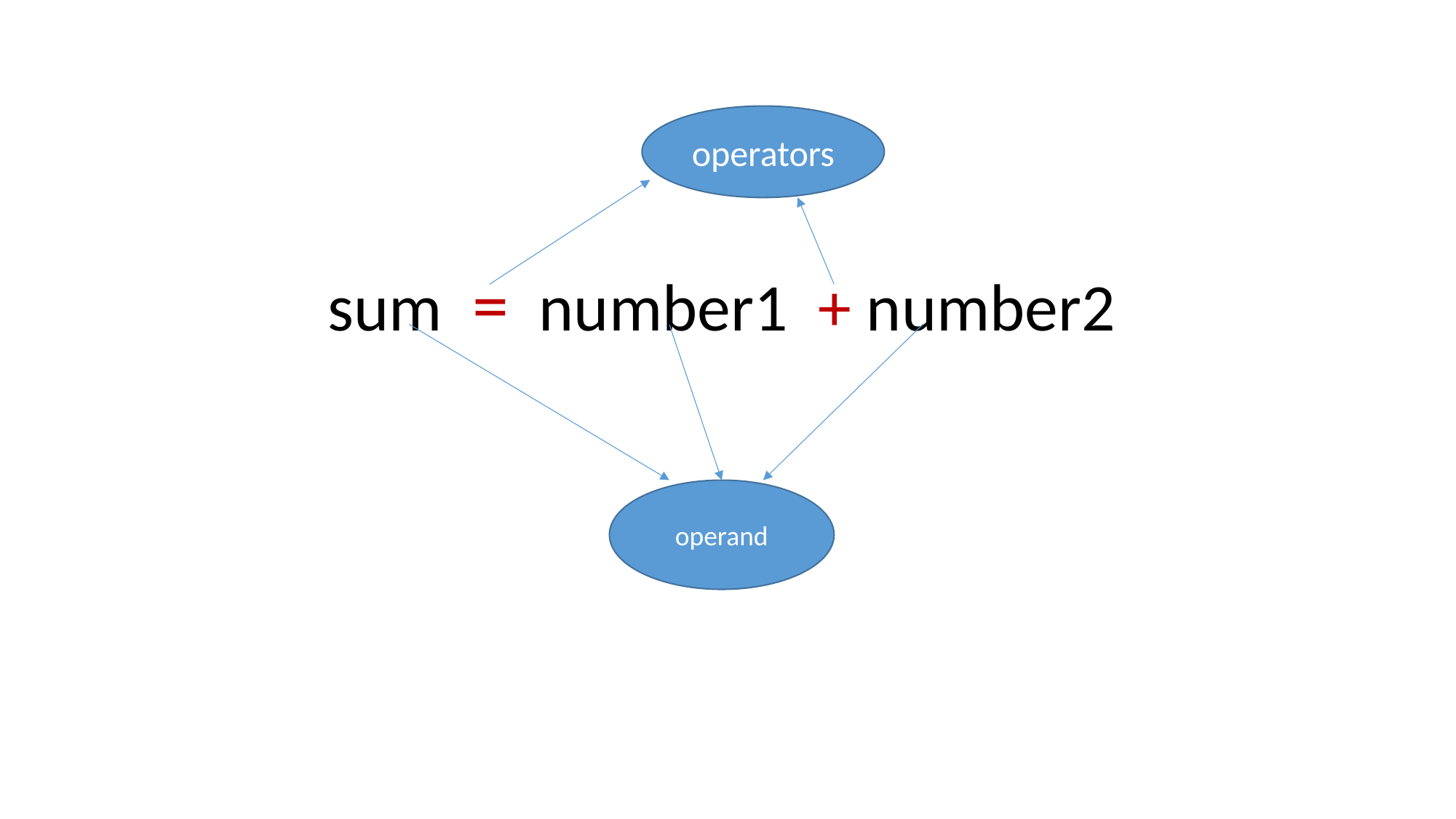

sum  =  number1  + number2
operators
operand